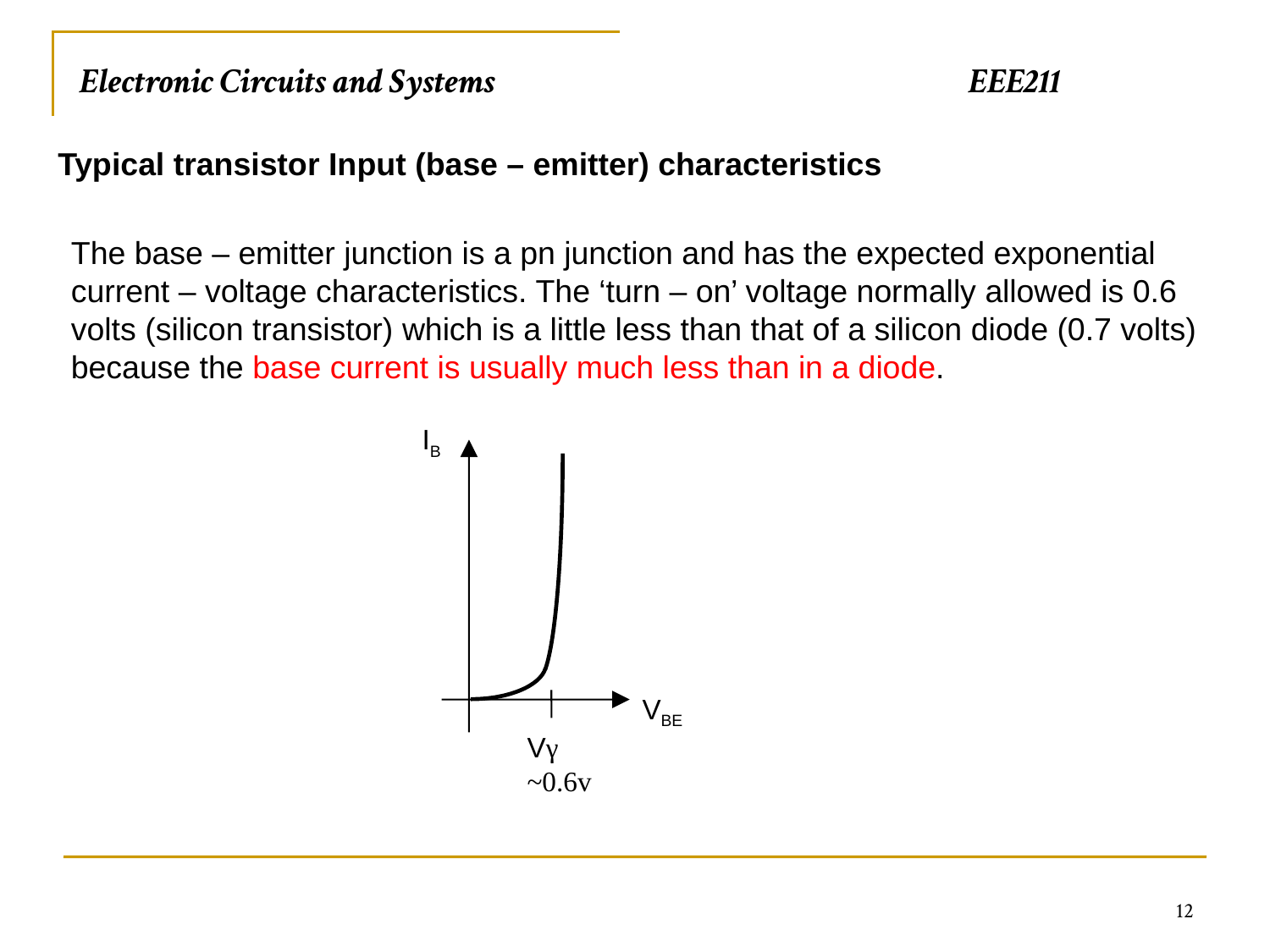

# Electronic Circuits and Systems			   	EEE211
Typical transistor Input (base – emitter) characteristics
The base – emitter junction is a pn junction and has the expected exponential current – voltage characteristics. The ‘turn – on’ voltage normally allowed is 0.6 volts (silicon transistor) which is a little less than that of a silicon diode (0.7 volts) because the base current is usually much less than in a diode.
IB

VBE

Vγ ~0.6v
12